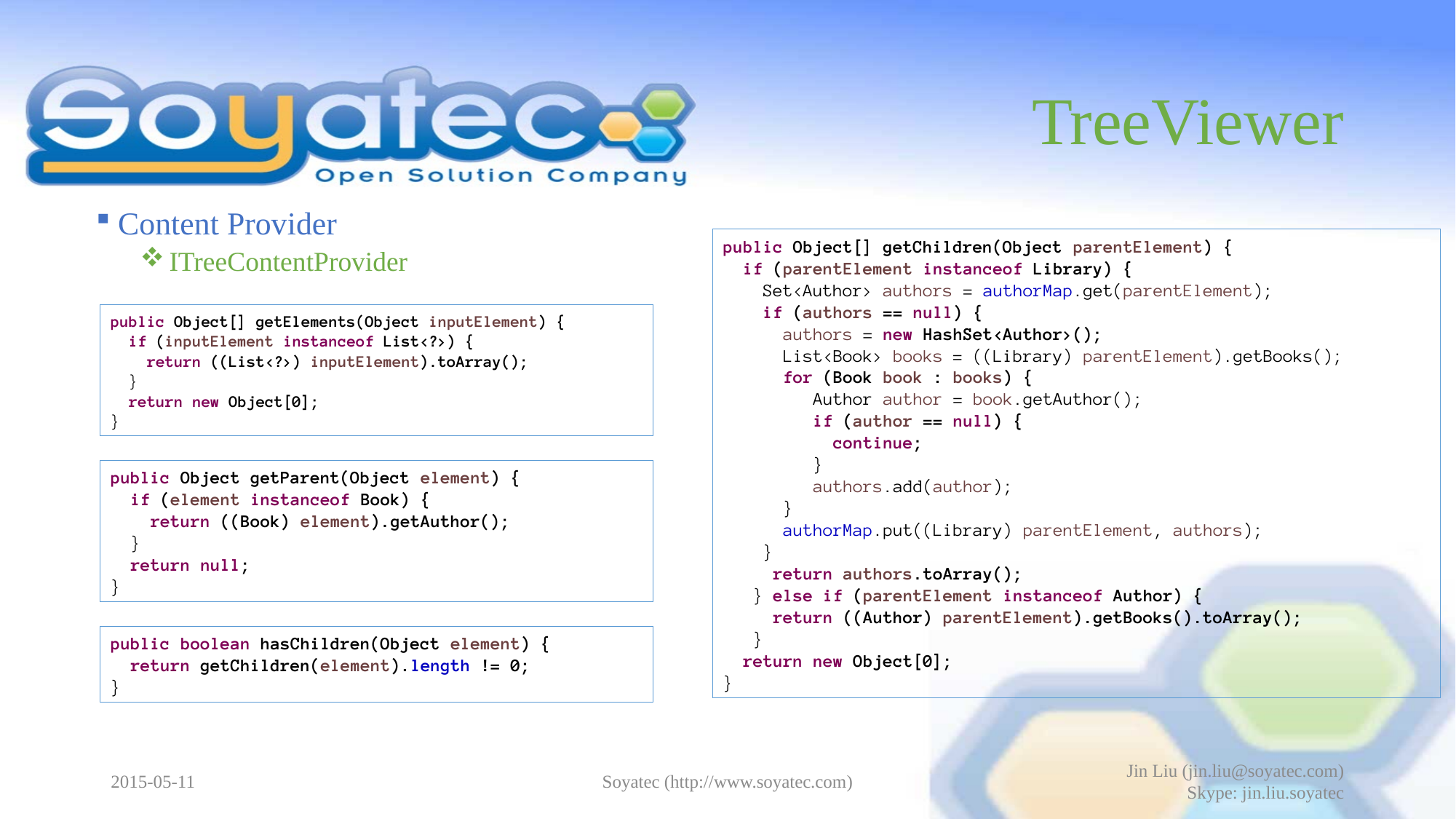

# TreeViewer
Content Provider
 ITreeContentProvider
public Object[] getChildren(Object parentElement) {
  if (parentElement instanceof Library) {
    Set<Author> authors = authorMap.get(parentElement);
    if (authors == null) {
      authors = new HashSet<Author>();
      List<Book> books = ((Library) parentElement).getBooks();
      for (Book book : books) {
         Author author = book.getAuthor();
         if (author == null) {
           continue;
         }
         authors.add(author);
      }
      authorMap.put((Library) parentElement, authors);
    }
     return authors.toArray();
   } else if (parentElement instanceof Author) {
     return ((Author) parentElement).getBooks().toArray();
   }
  return new Object[0];
}
public Object[] getElements(Object inputElement) {
  if (inputElement instanceof List<?>) {
    return ((List<?>) inputElement).toArray();
  }
  return new Object[0];
}
public Object getParent(Object element) {
  if (element instanceof Book) {
    return ((Book) element).getAuthor();
  }
  return null;
}
public boolean hasChildren(Object element) {
  return getChildren(element).length != 0;
}
2015-05-11
Soyatec (http://www.soyatec.com)
Jin Liu (jin.liu@soyatec.com)
Skype: jin.liu.soyatec